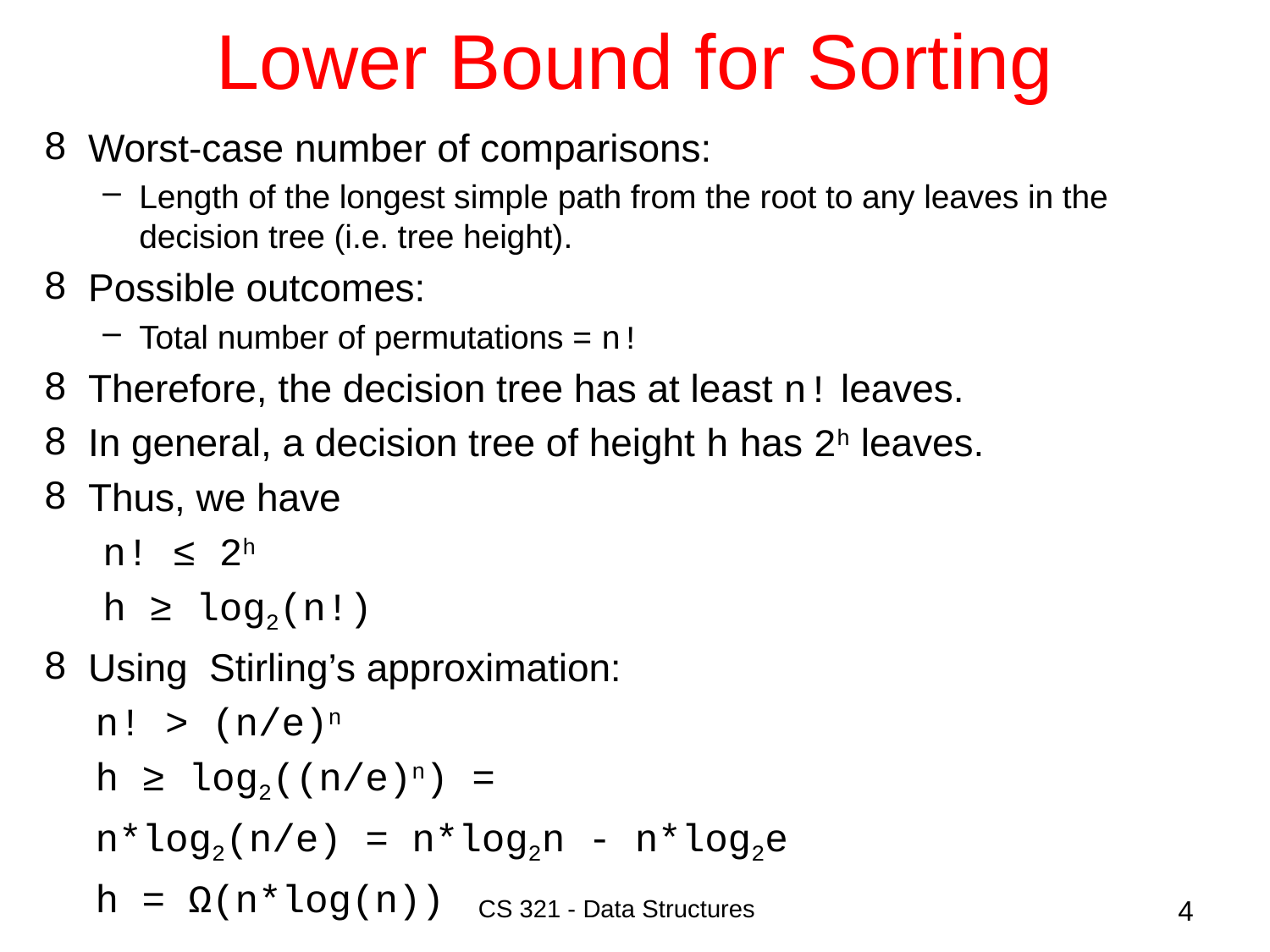

# Lower Bound for Sorting
Worst-case number of comparisons:
Length of the longest simple path from the root to any leaves in the decision tree (i.e. tree height).
Possible outcomes:
Total number of permutations = n!
Therefore, the decision tree has at least n! leaves.
In general, a decision tree of height h has 2h leaves.
Thus, we have
n! ≤ 2h
h ≥ log2(n!)
Using  Stirling’s approximation:
n! > (n/e)n
h ≥ log2((n/e)n) =
			n*log2(n/e) = n*log2n - n*log2e
h = Ω(n*log(n))

CS 321 - Data Structures
4